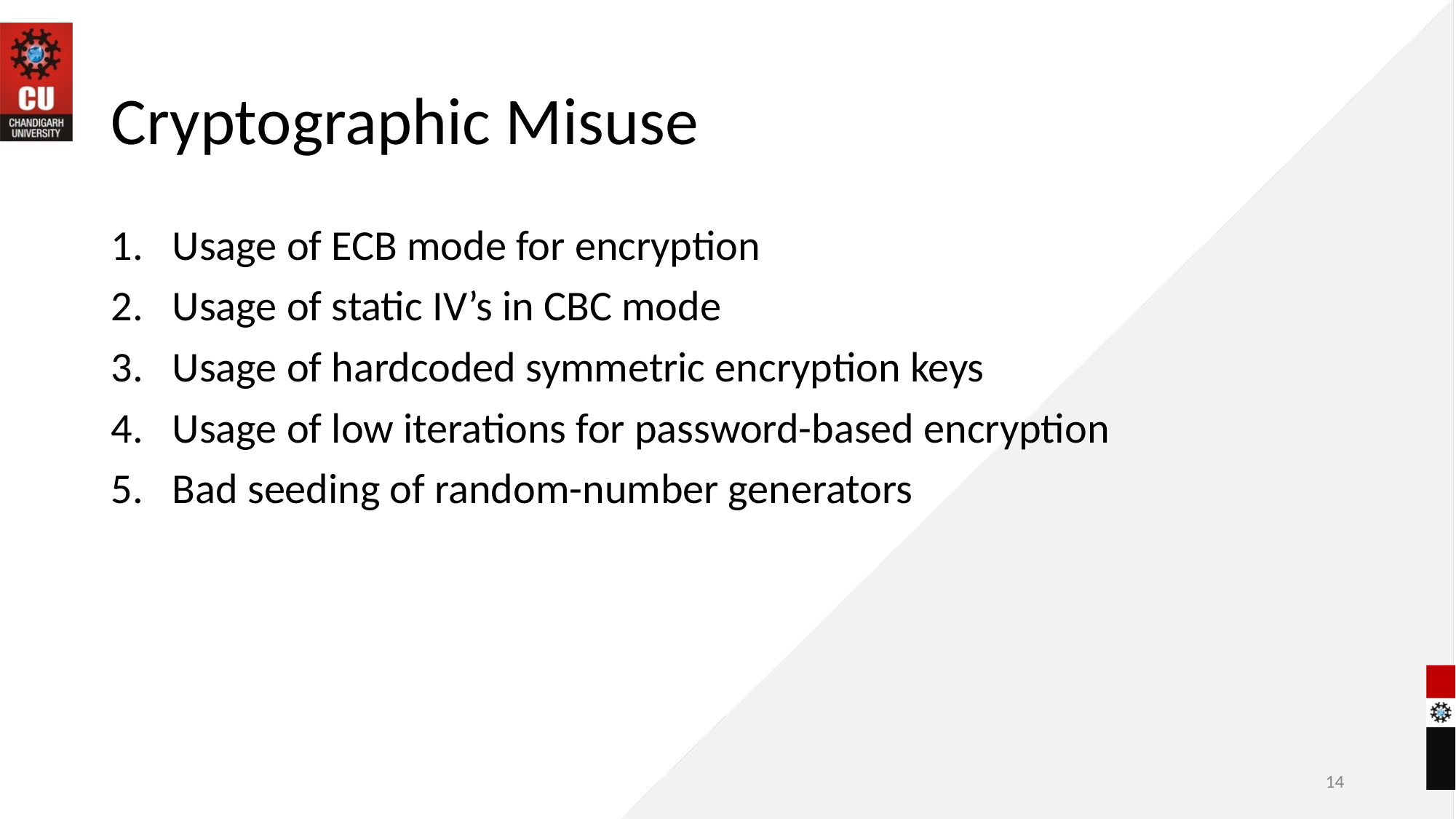

# Cryptographic Misuse
Usage of ECB mode for encryption
Usage of static IV’s in CBC mode
Usage of hardcoded symmetric encryption keys
Usage of low iterations for password-based encryption
Bad seeding of random-number generators
14